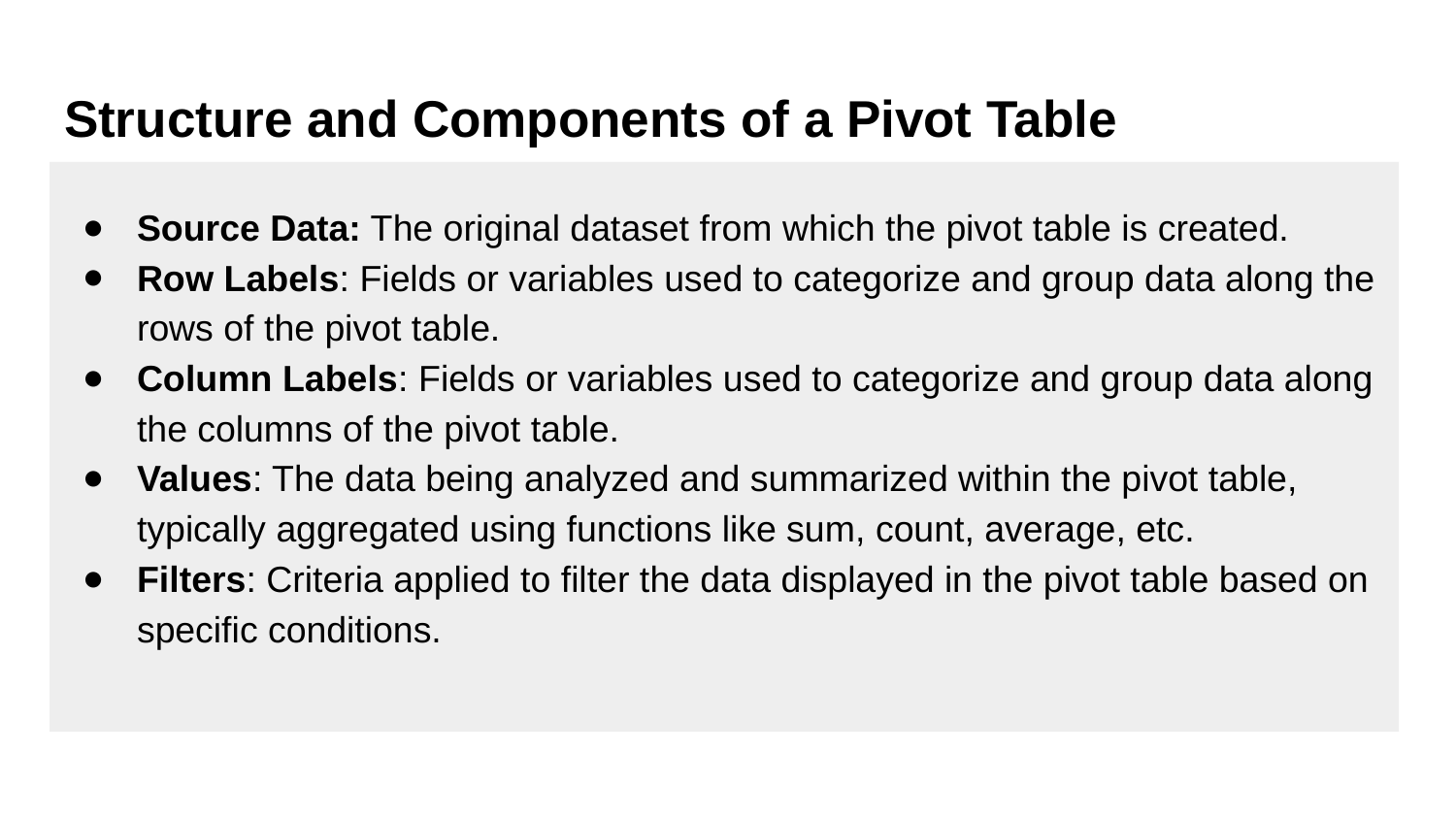

# Structure and Components of a Pivot Table

Source Data: The original dataset from which the pivot table is created.
Row Labels: Fields or variables used to categorize and group data along the rows of the pivot table.
Column Labels: Fields or variables used to categorize and group data along the columns of the pivot table.
Values: The data being analyzed and summarized within the pivot table, typically aggregated using functions like sum, count, average, etc.
Filters: Criteria applied to filter the data displayed in the pivot table based on specific conditions.